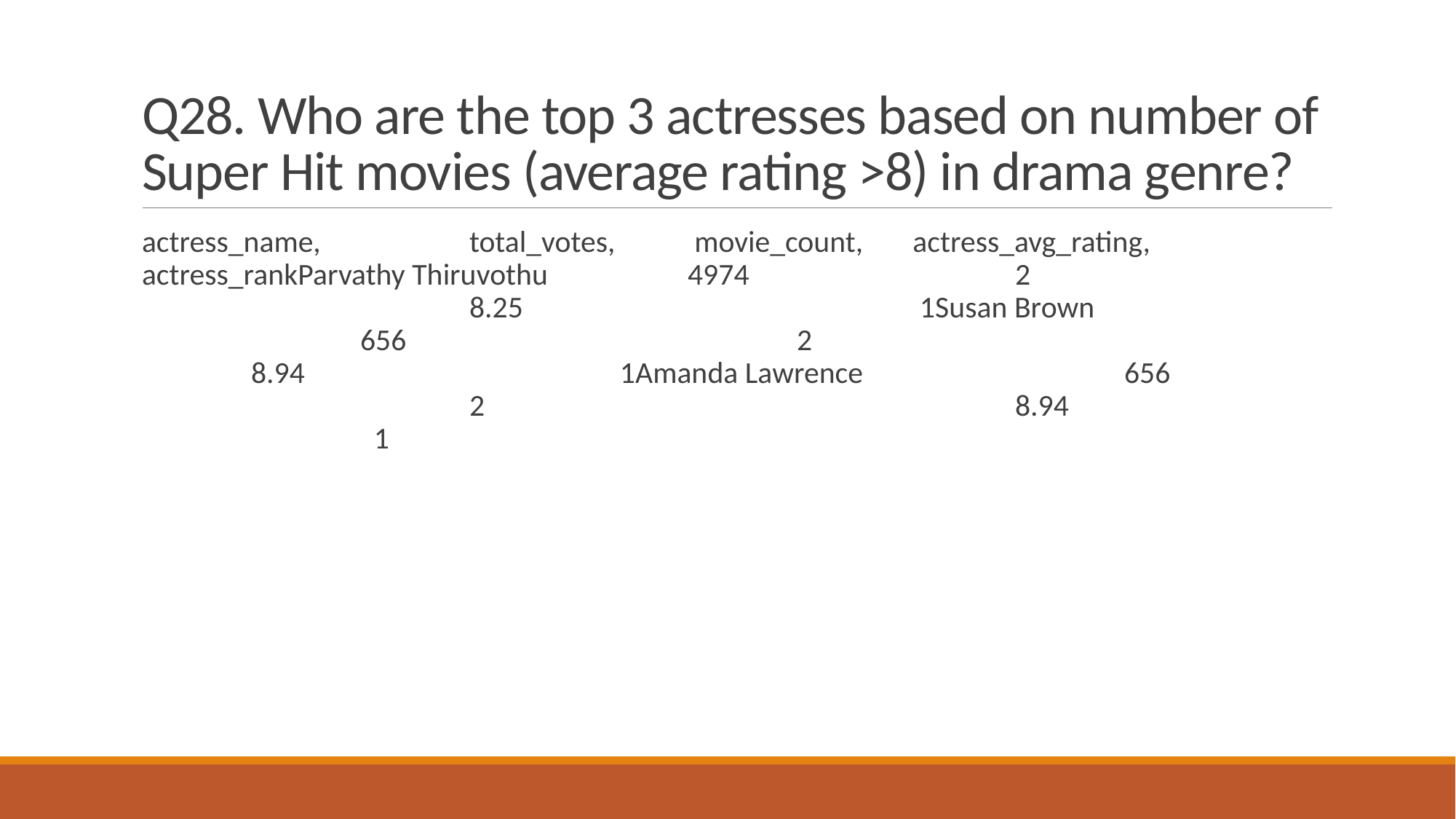

# Q28. Who are the top 3 actresses based on number of Super Hit movies (average rating >8) in drama genre?
actress_name, 		total_votes,	 movie_count,	 actress_avg_rating,	 actress_rankParvathy Thiruvothu		4974			2					8.25				  1Susan Brown				656				2					8.94			      1Amanda Lawrence			656				2					8.94			 	  1